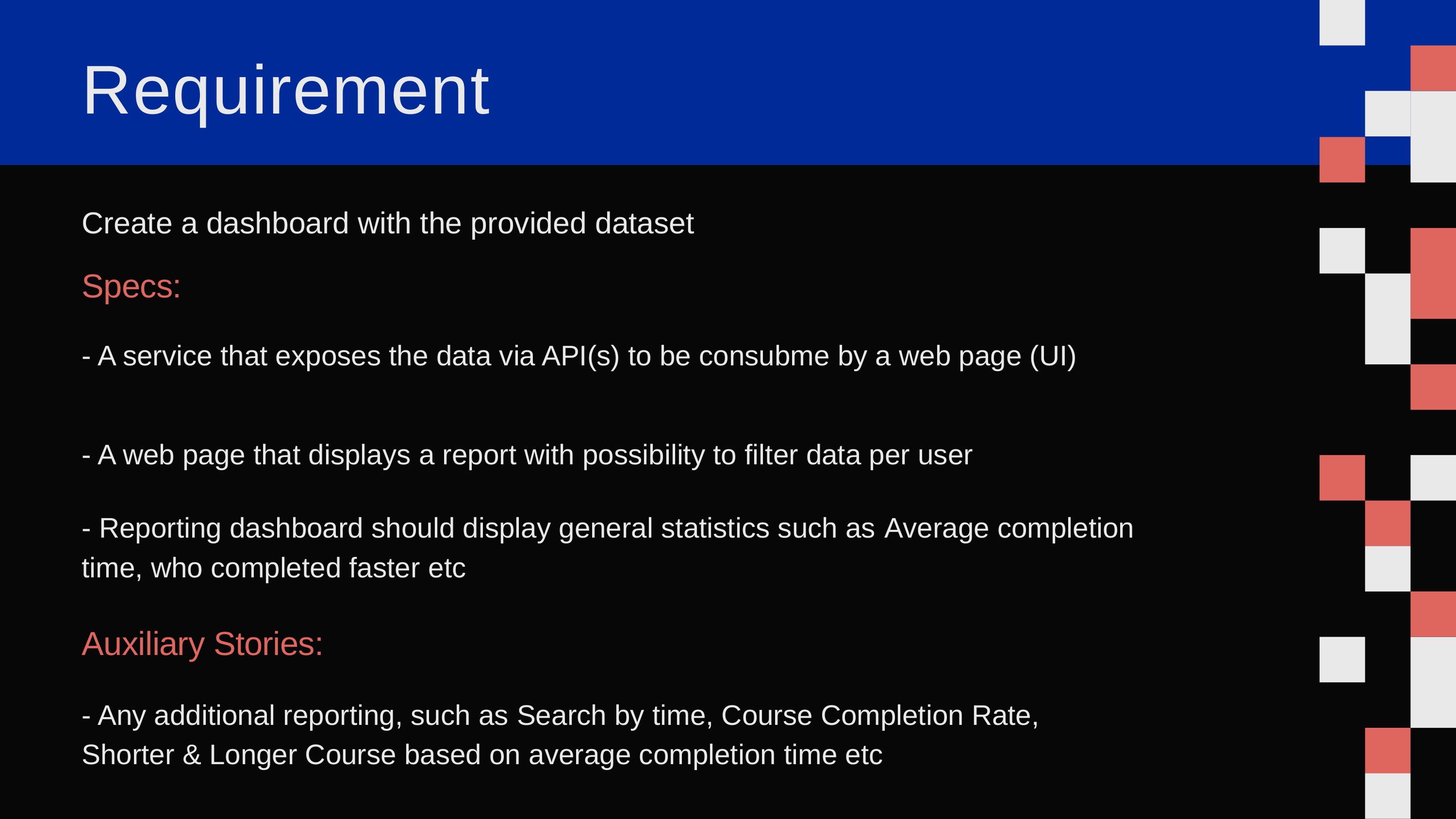

Requirement
Create a dashboard with the provided dataset
Specs:
- A service that exposes the data via API(s) to be consubme by a web page (UI)

- A web page that displays a report with possibility to filter data per user

- Reporting dashboard should display general statistics such as Average completion time, who completed faster etc

Auxiliary Stories:
- Any additional reporting, such as Search by time, Course Completion Rate, Shorter & Longer Course based on average completion time etc